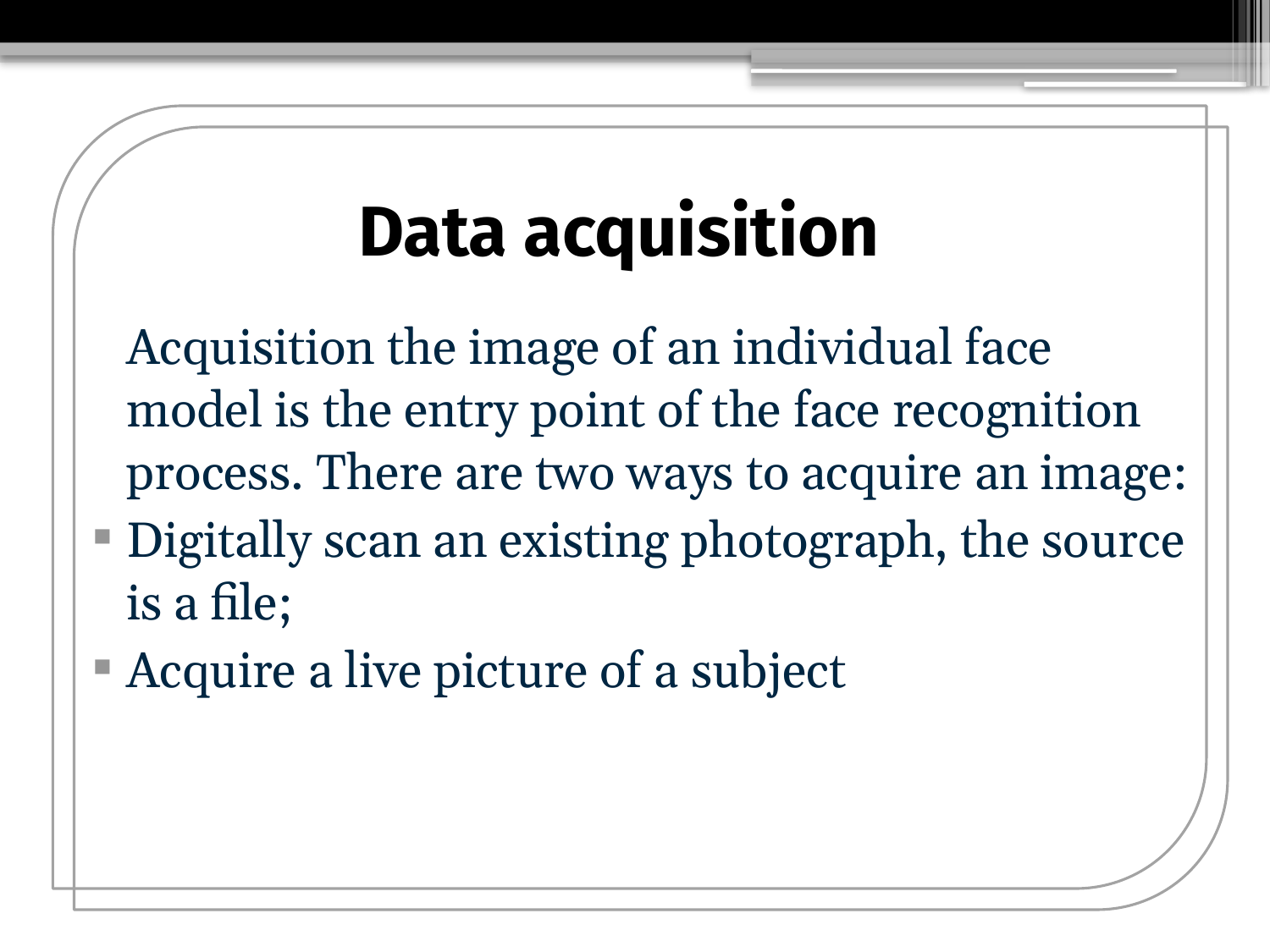

# Data acquisition
	Acquisition the image of an individual face model is the entry point of the face recognition process. There are two ways to acquire an image:
Digitally scan an existing photograph, the source is a file;
Acquire a live picture of a subject